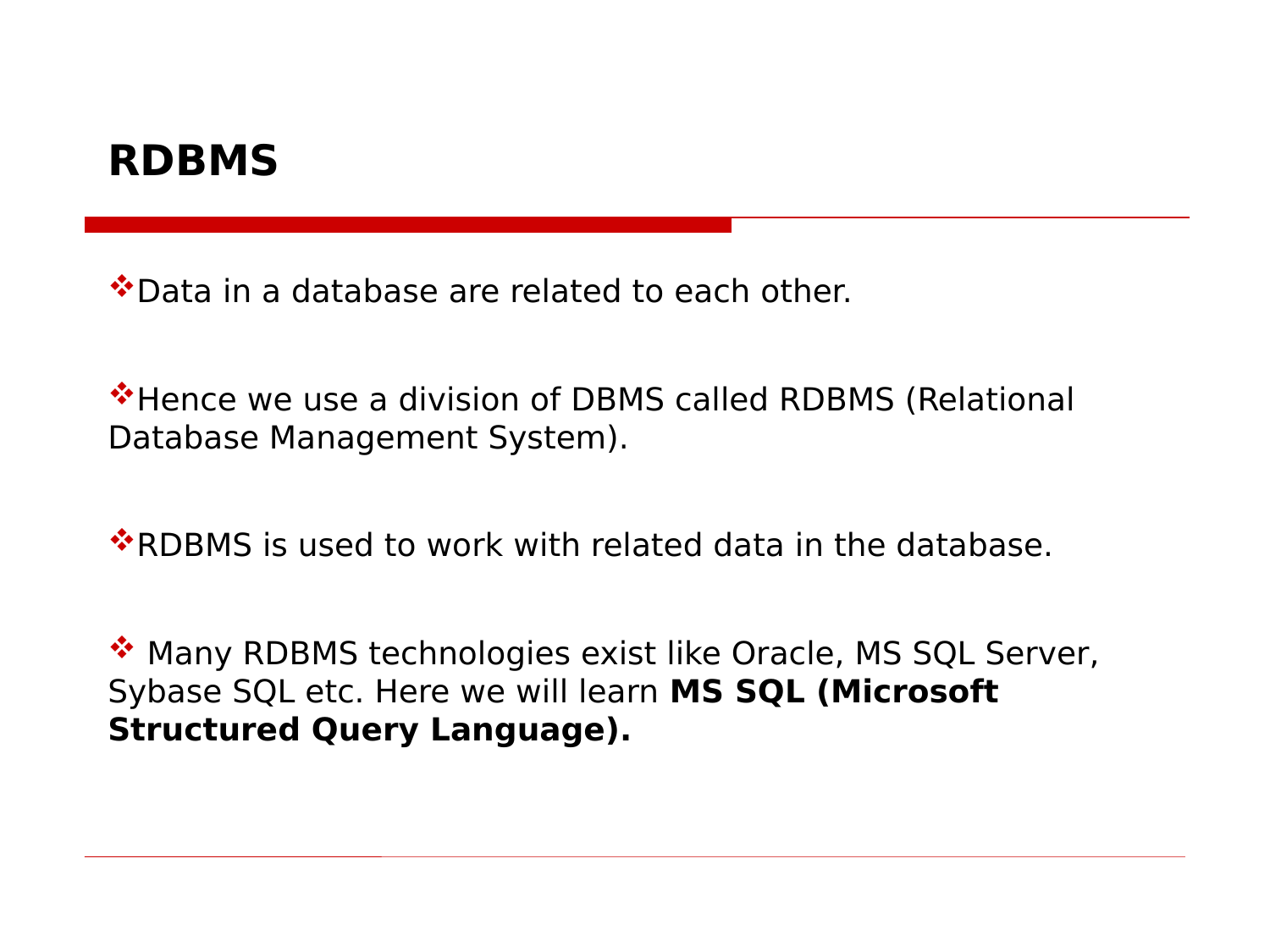

RDBMS
Data in a database are related to each other.

Hence we use a division of DBMS called RDBMS (Relational Database Management System).

RDBMS is used to work with related data in the database.

 Many RDBMS technologies exist like Oracle, MS SQL Server, Sybase SQL etc. Here we will learn MS SQL (Microsoft Structured Query Language).